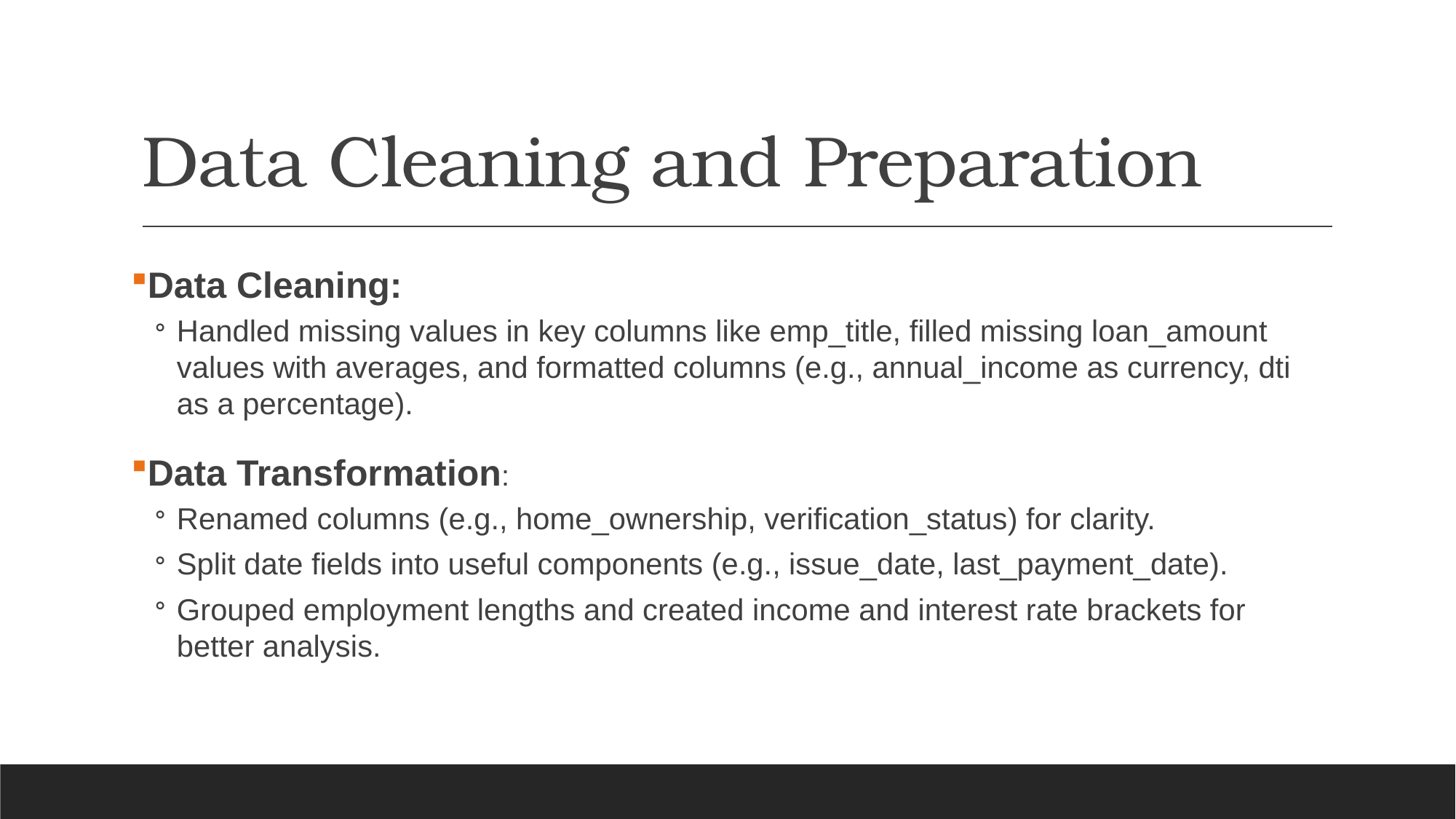

# Data Cleaning and Preparation
Data Cleaning:
Handled missing values in key columns like emp_title, filled missing loan_amount values with averages, and formatted columns (e.g., annual_income as currency, dti as a percentage).
Data Transformation:
Renamed columns (e.g., home_ownership, verification_status) for clarity.
Split date fields into useful components (e.g., issue_date, last_payment_date).
Grouped employment lengths and created income and interest rate brackets for better analysis.